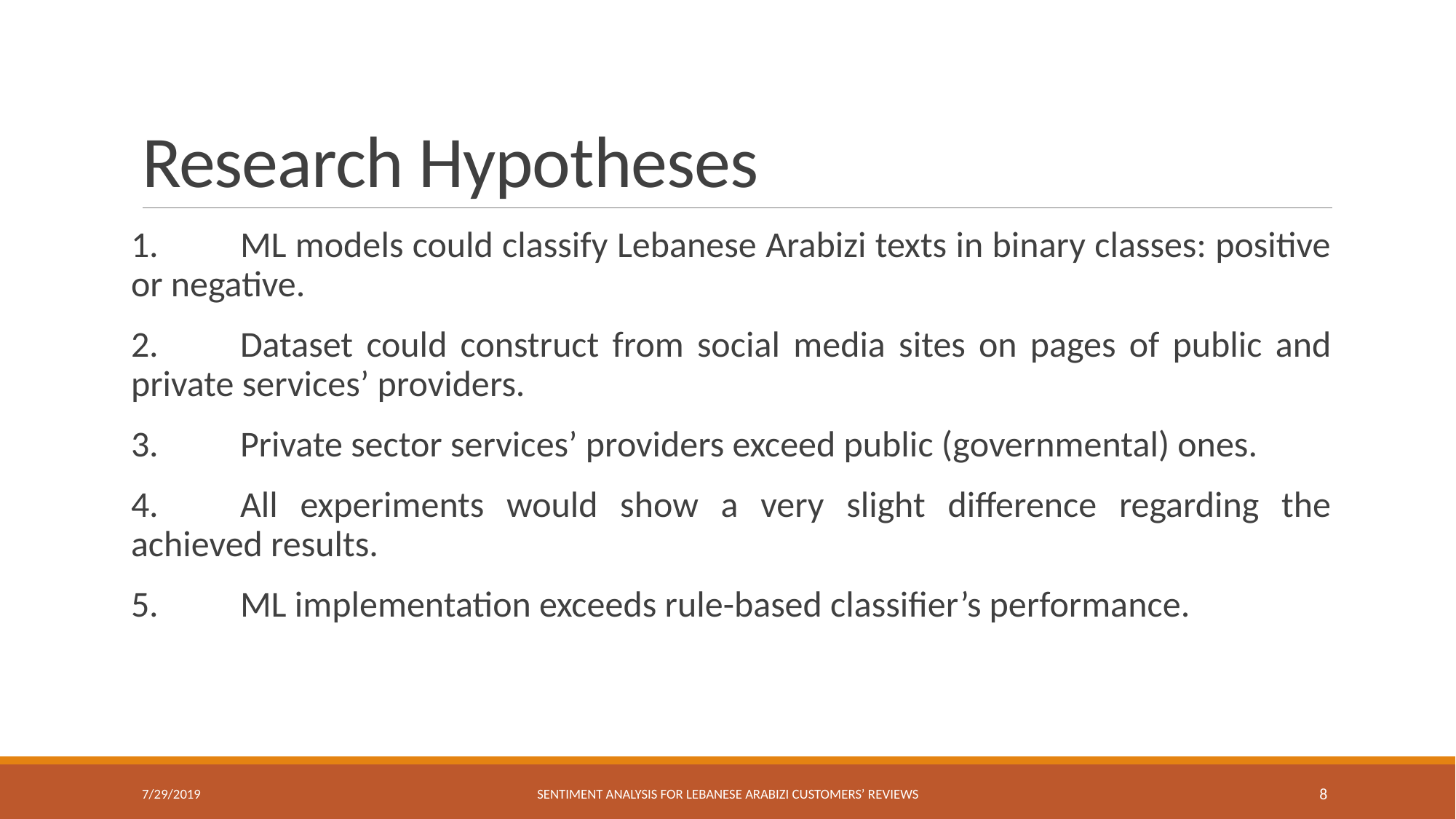

# Research Hypotheses
1.	ML models could classify Lebanese Arabizi texts in binary classes: positive or negative.
2.	Dataset could construct from social media sites on pages of public and private services’ providers.
3.	Private sector services’ providers exceed public (governmental) ones.
4.	All experiments would show a very slight difference regarding the achieved results.
5.	ML implementation exceeds rule-based classifier’s performance.
7/29/2019
Sentiment Analysis for Lebanese Arabizi Customers’ Reviews
8